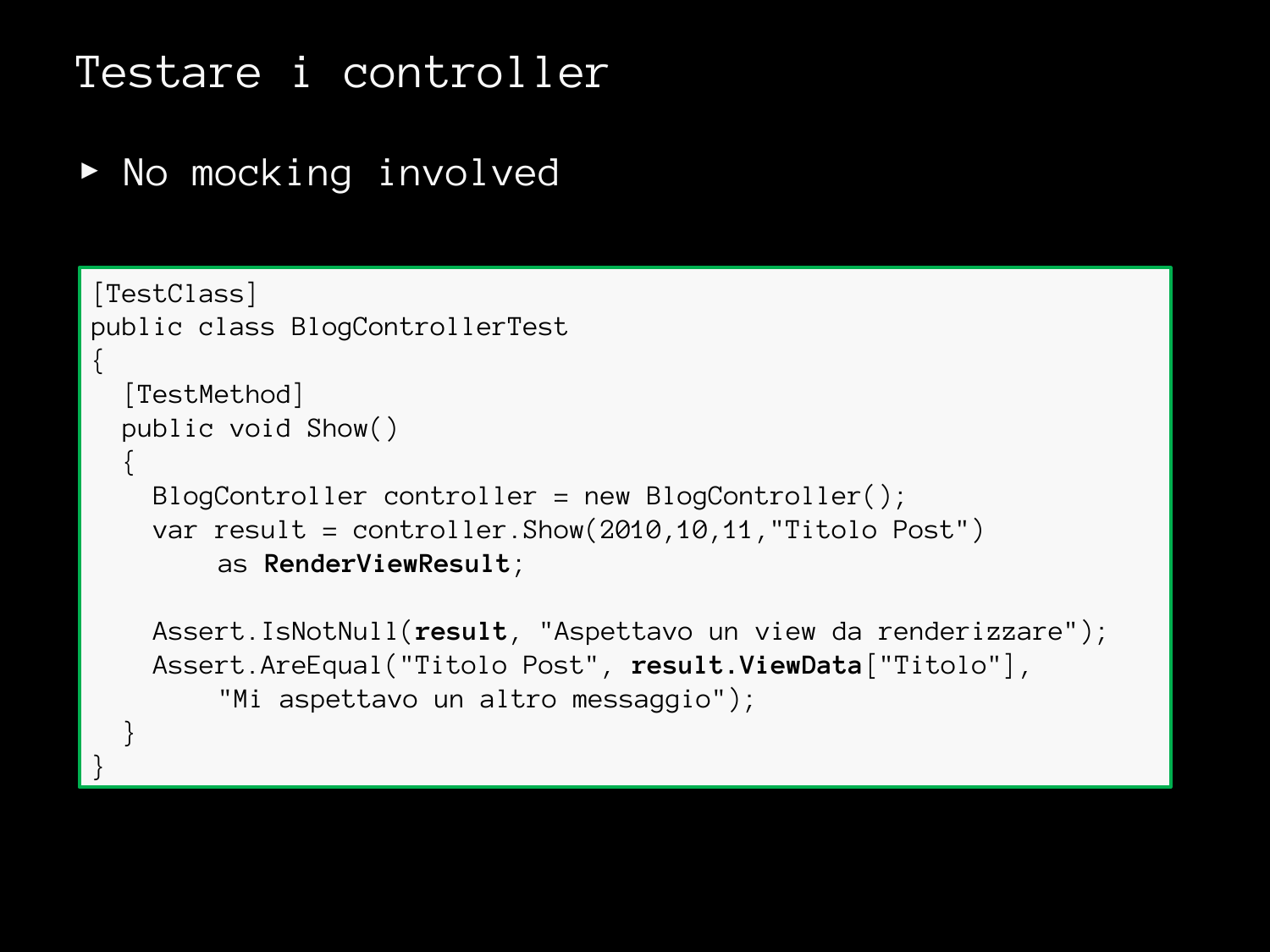

# Testare i controller
No mocking involved
[TestClass]
public class BlogControllerTest
{
  [TestMethod]
  public void Show()
  {
    BlogController controller = new BlogController();
    var result = controller.Show(2010,10,11,"Titolo Post")
	as RenderViewResult;

    Assert.IsNotNull(result, "Aspettavo un view da renderizzare");
    Assert.AreEqual("Titolo Post", result.ViewData["Titolo"],
	"Mi aspettavo un altro messaggio");
  }
}
37